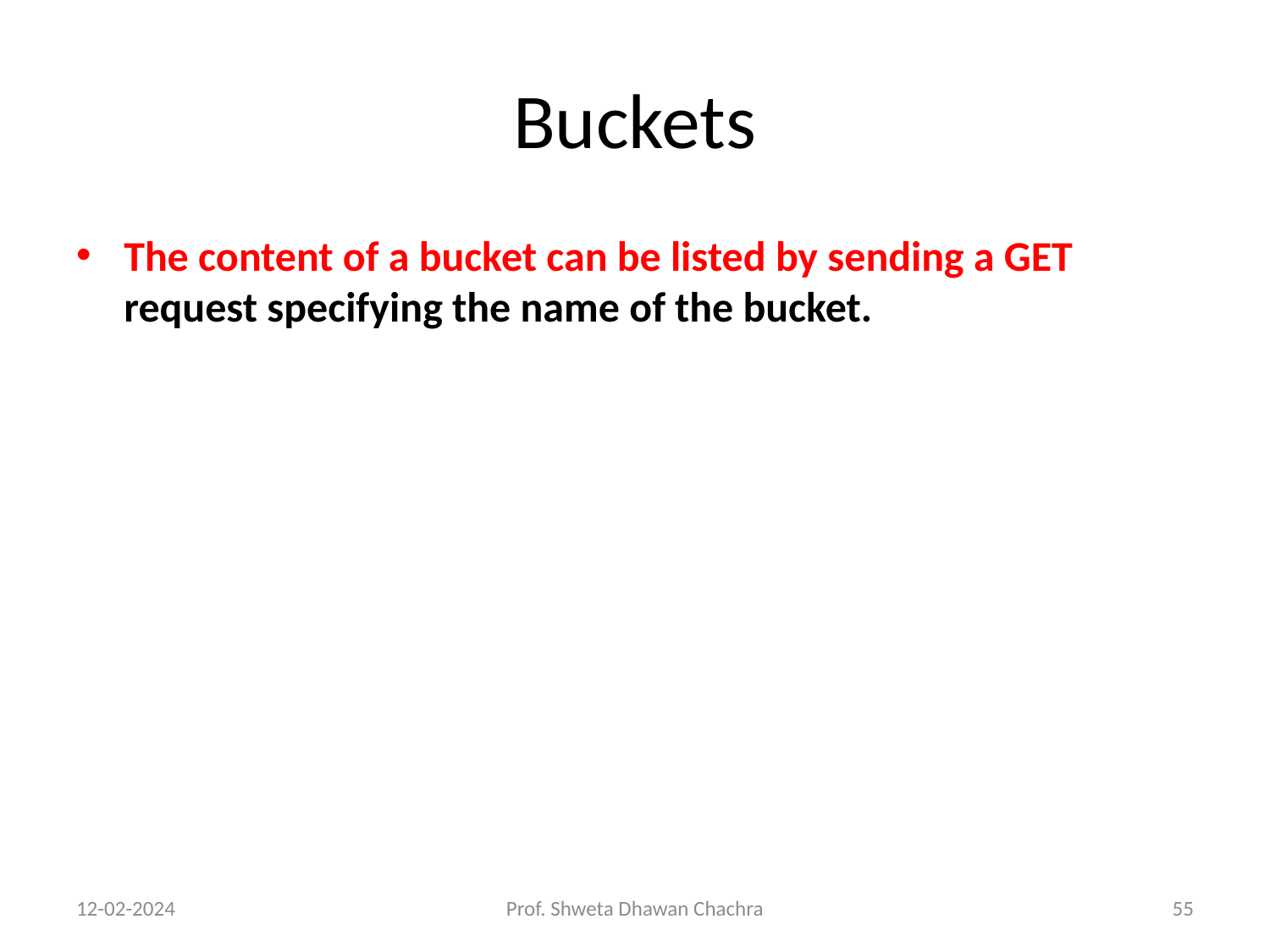

# Buckets
The content of a bucket can be listed by sending a GET request specifying the name of the bucket.

12-02-2024
Prof. Shweta Dhawan Chachra
55